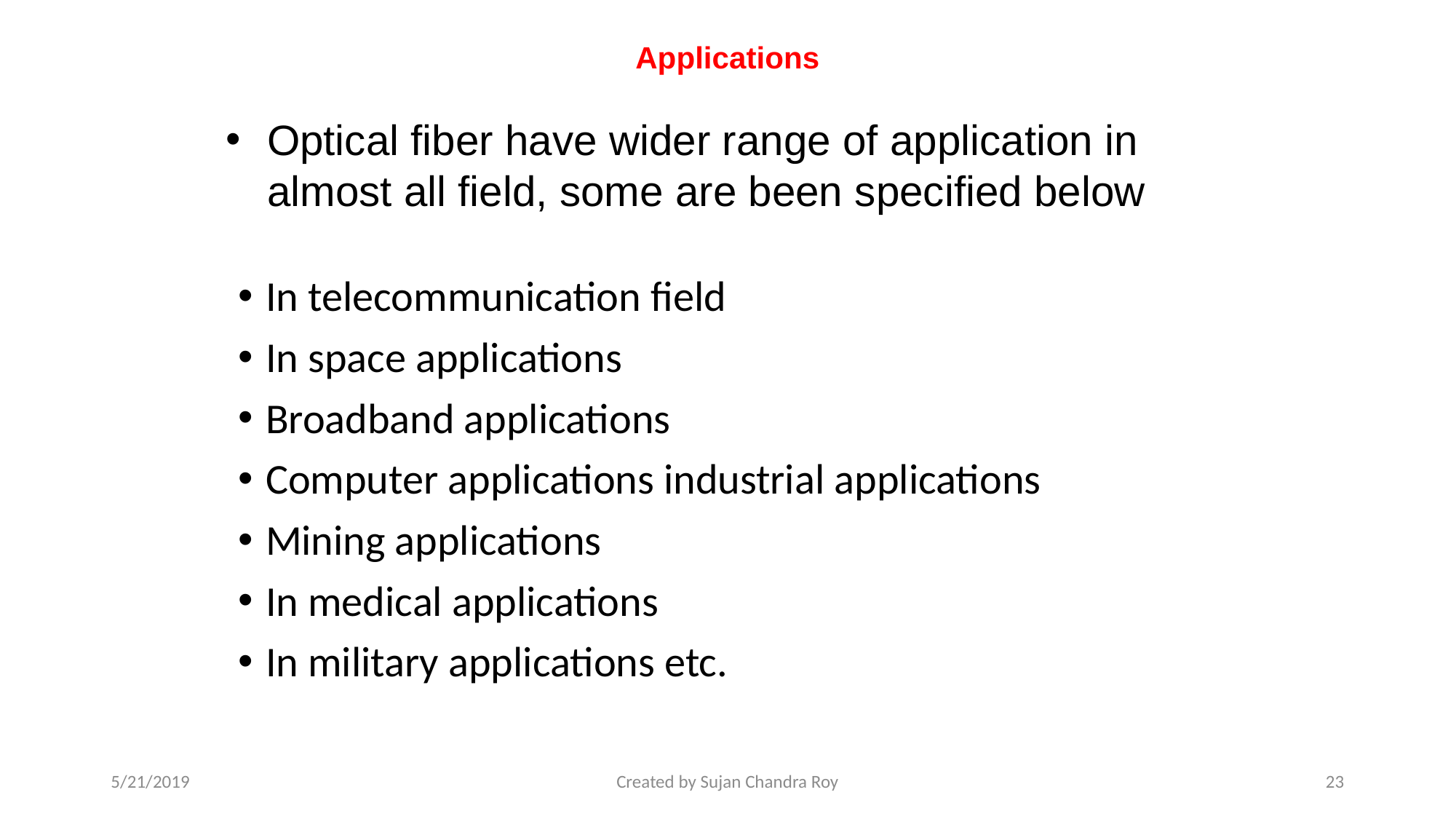

# Applications
Optical fiber have wider range of application in almost all field, some are been specified below

In telecommunication field
In space applications
Broadband applications
Computer applications industrial applications
Mining applications
In medical applications
In military applications etc.

5/21/2019
Created by Sujan Chandra Roy
23